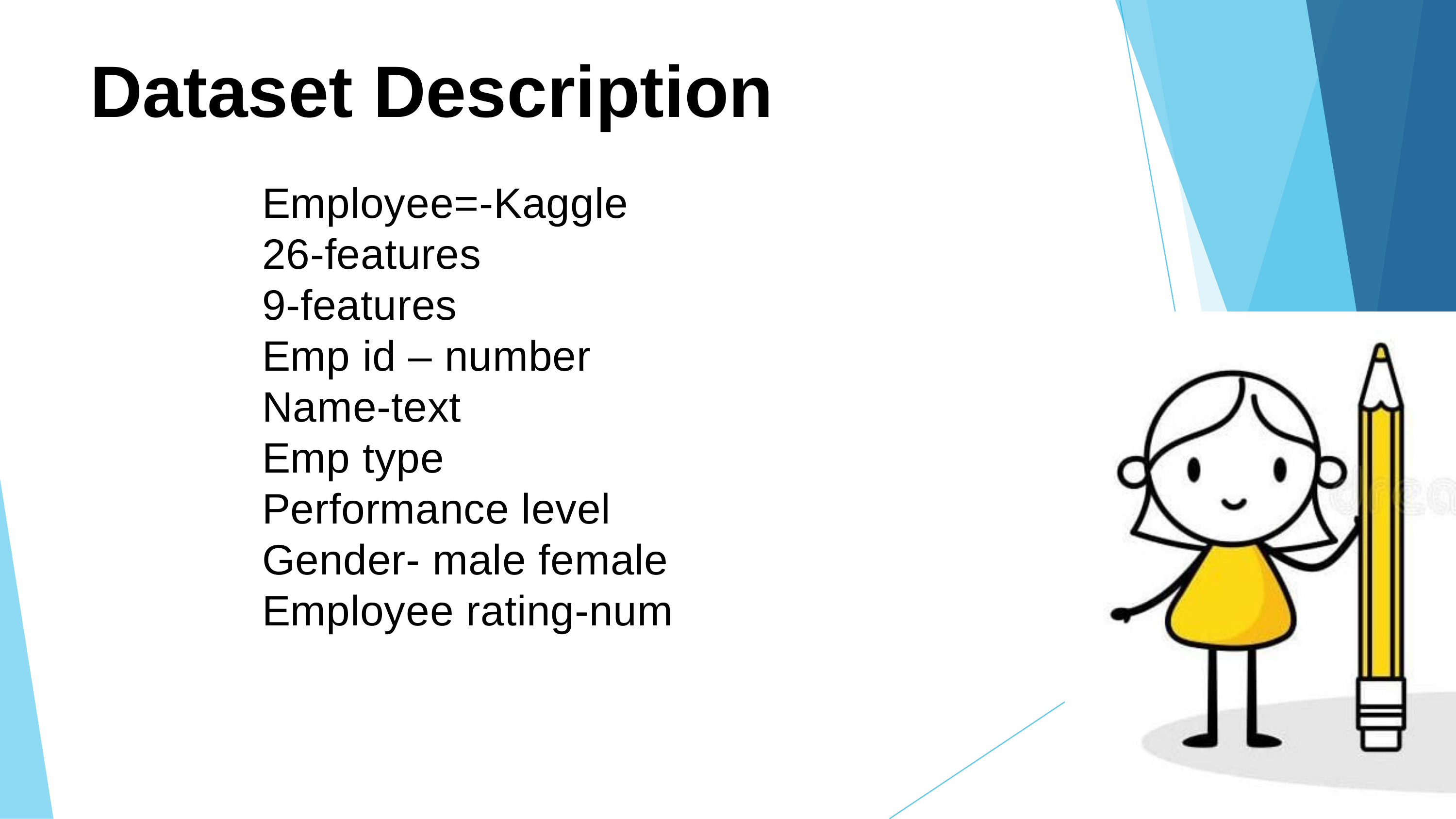

Dataset Description
Employee=-Kaggle
26-features
9-features
Emp id – number
Name-text
Emp type
Performance level
Gender- male female
Employee rating-num